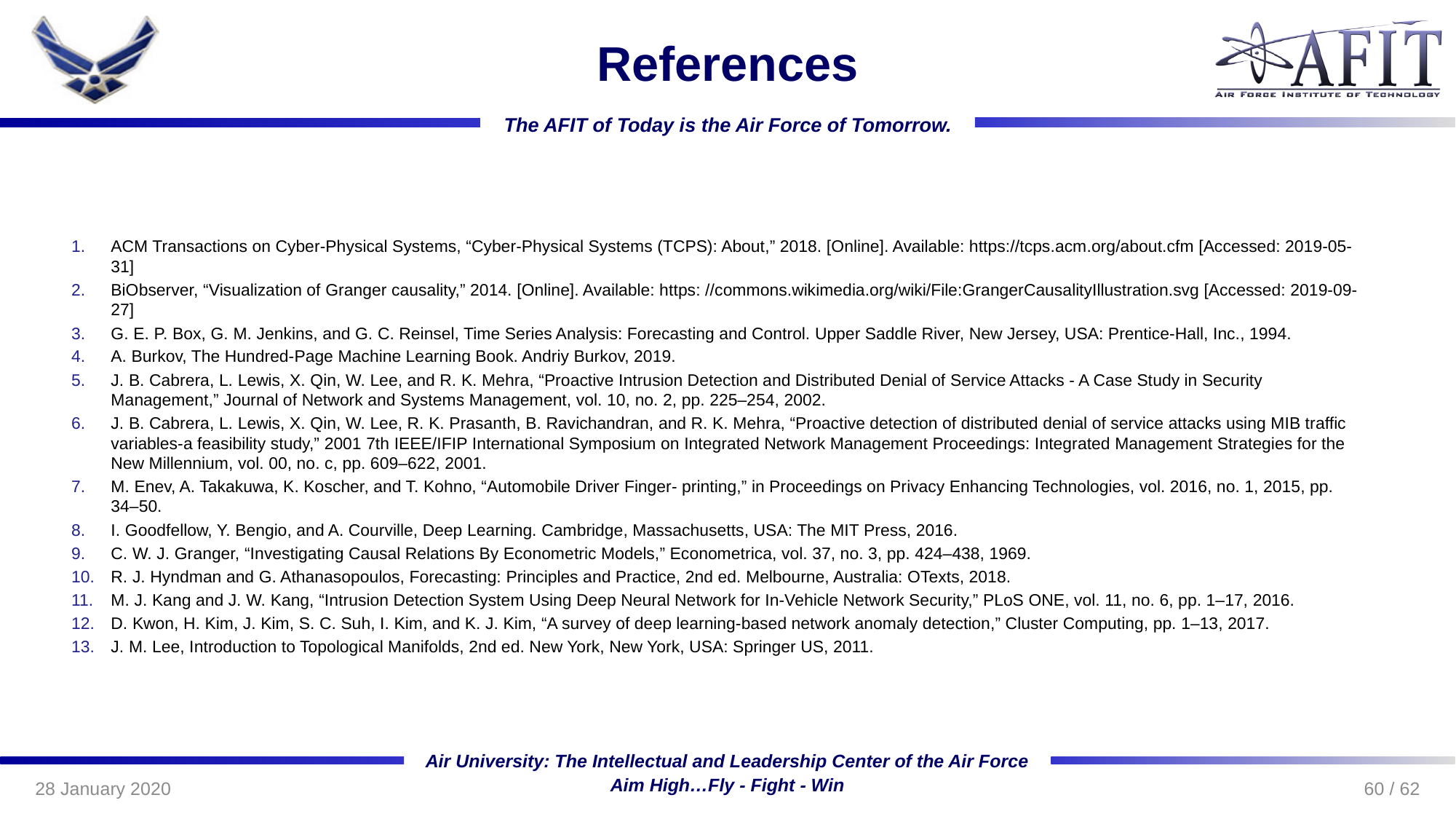

# References
ACM Transactions on Cyber-Physical Systems, “Cyber-Physical Systems (TCPS): About,” 2018. [Online]. Available: https://tcps.acm.org/about.cfm [Accessed: 2019-05-31]
BiObserver, “Visualization of Granger causality,” 2014. [Online]. Available: https: //commons.wikimedia.org/wiki/File:GrangerCausalityIllustration.svg [Accessed: 2019-09-27]
G. E. P. Box, G. M. Jenkins, and G. C. Reinsel, Time Series Analysis: Forecasting and Control. Upper Saddle River, New Jersey, USA: Prentice-Hall, Inc., 1994.
A. Burkov, The Hundred-Page Machine Learning Book. Andriy Burkov, 2019.
J. B. Cabrera, L. Lewis, X. Qin, W. Lee, and R. K. Mehra, “Proactive Intrusion Detection and Distributed Denial of Service Attacks - A Case Study in Security Management,” Journal of Network and Systems Management, vol. 10, no. 2, pp. 225–254, 2002.
J. B. Cabrera, L. Lewis, X. Qin, W. Lee, R. K. Prasanth, B. Ravichandran, and R. K. Mehra, “Proactive detection of distributed denial of service attacks using MIB traffic variables-a feasibility study,” 2001 7th IEEE/IFIP International Symposium on Integrated Network Management Proceedings: Integrated Management Strategies for the New Millennium, vol. 00, no. c, pp. 609–622, 2001.
M. Enev, A. Takakuwa, K. Koscher, and T. Kohno, “Automobile Driver Finger- printing,” in Proceedings on Privacy Enhancing Technologies, vol. 2016, no. 1, 2015, pp. 34–50.
I. Goodfellow, Y. Bengio, and A. Courville, Deep Learning. Cambridge, Massachusetts, USA: The MIT Press, 2016.
C. W. J. Granger, “Investigating Causal Relations By Econometric Models,” Econometrica, vol. 37, no. 3, pp. 424–438, 1969.
R. J. Hyndman and G. Athanasopoulos, Forecasting: Principles and Practice, 2nd ed. Melbourne, Australia: OTexts, 2018.
M. J. Kang and J. W. Kang, “Intrusion Detection System Using Deep Neural Network for In-Vehicle Network Security,” PLoS ONE, vol. 11, no. 6, pp. 1–17, 2016.
D. Kwon, H. Kim, J. Kim, S. C. Suh, I. Kim, and K. J. Kim, “A survey of deep learning-based network anomaly detection,” Cluster Computing, pp. 1–13, 2017.
J. M. Lee, Introduction to Topological Manifolds, 2nd ed. New York, New York, USA: Springer US, 2011.
60 / 62